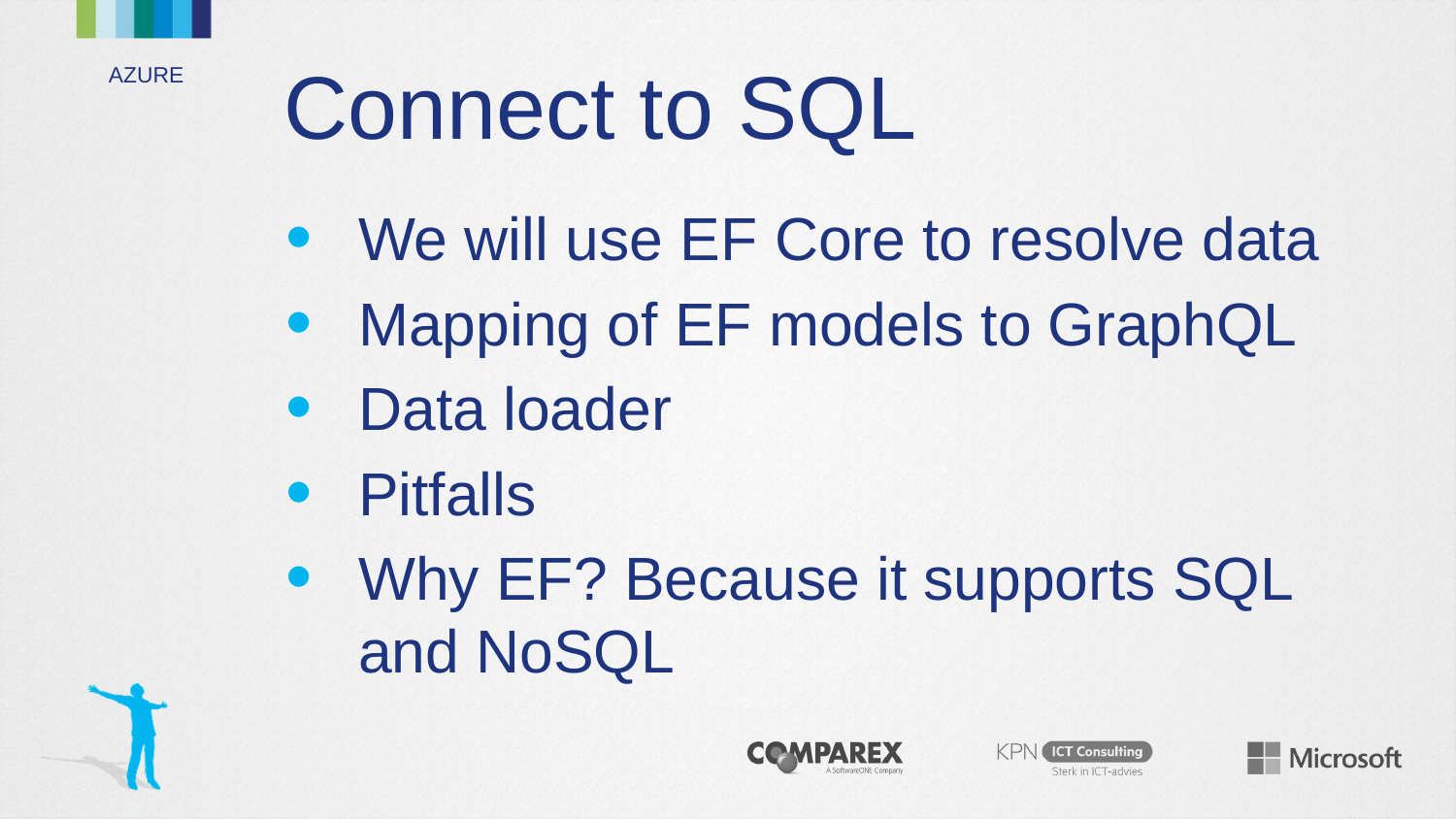

# Connect to SQL
We will use EF Core to resolve data
Mapping of EF models to GraphQL
Data loader
Pitfalls
Why EF? Because it supports SQL and NoSQL